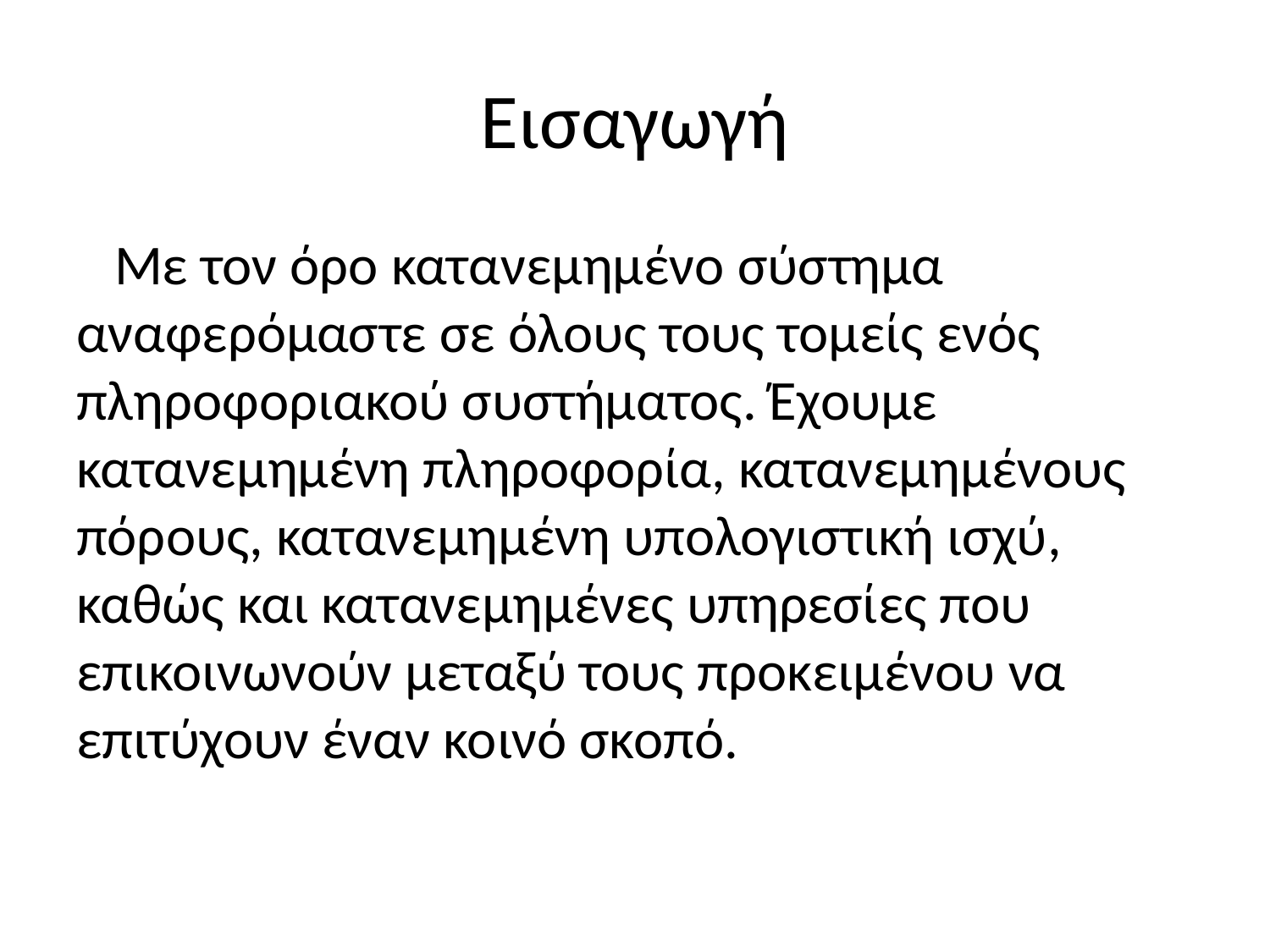

# Εισαγωγή
   Με τον όρο κατανεμημένο σύστημα αναφερόμαστε σε όλους τους τομείς ενός πληροφοριακού συστήματος. Έχουμε κατανεμημένη πληροφορία, κατανεμημένους πόρους, κατανεμημένη υπολογιστική ισχύ, καθώς και κατανεμημένες υπηρεσίες που επικοινωνούν μεταξύ τους προκειμένου να επιτύχουν έναν κοινό σκοπό.